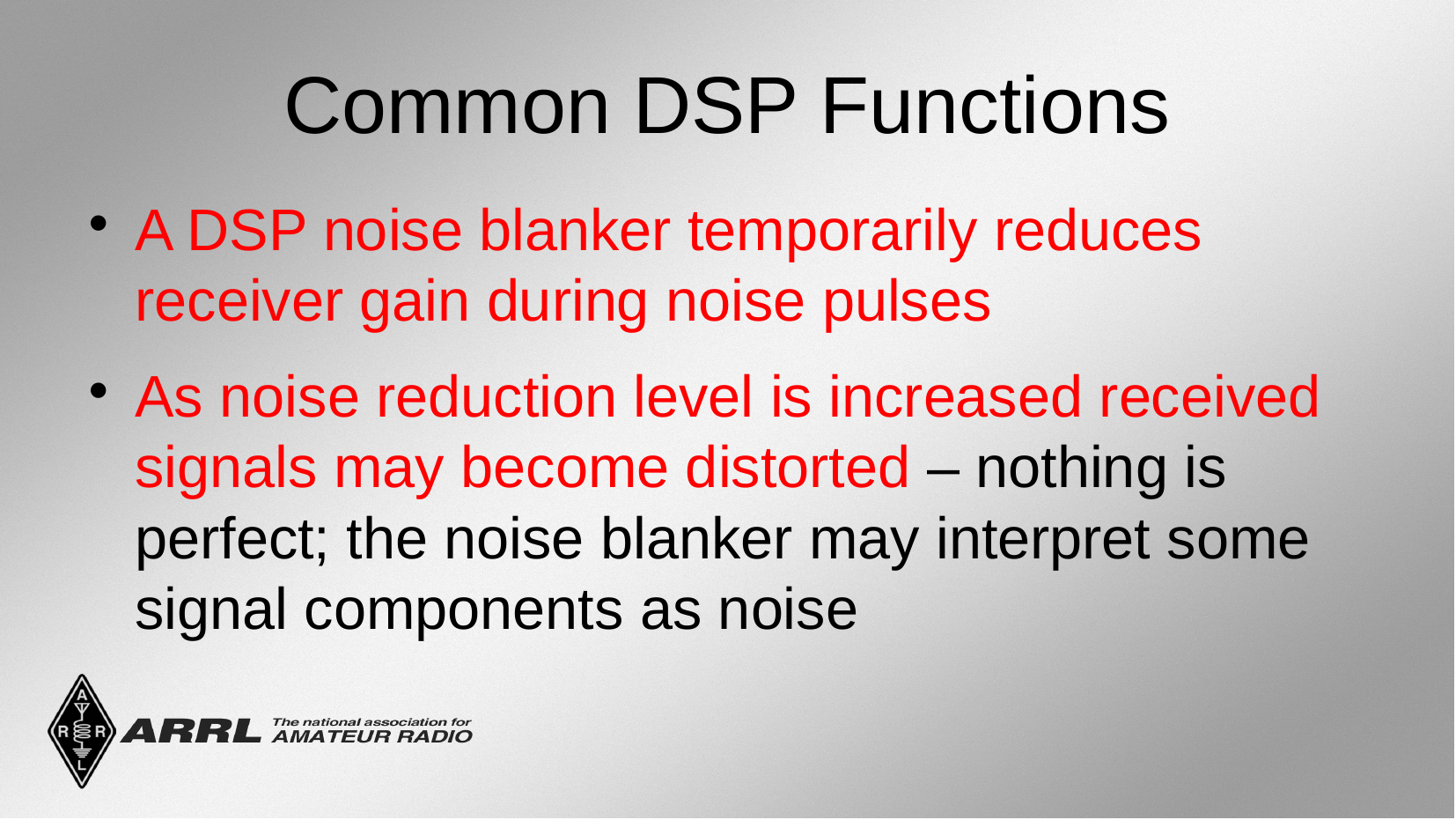

Common DSP Functions
A DSP noise blanker temporarily reduces receiver gain during noise pulses
As noise reduction level is increased received signals may become distorted – nothing is perfect; the noise blanker may interpret some signal components as noise